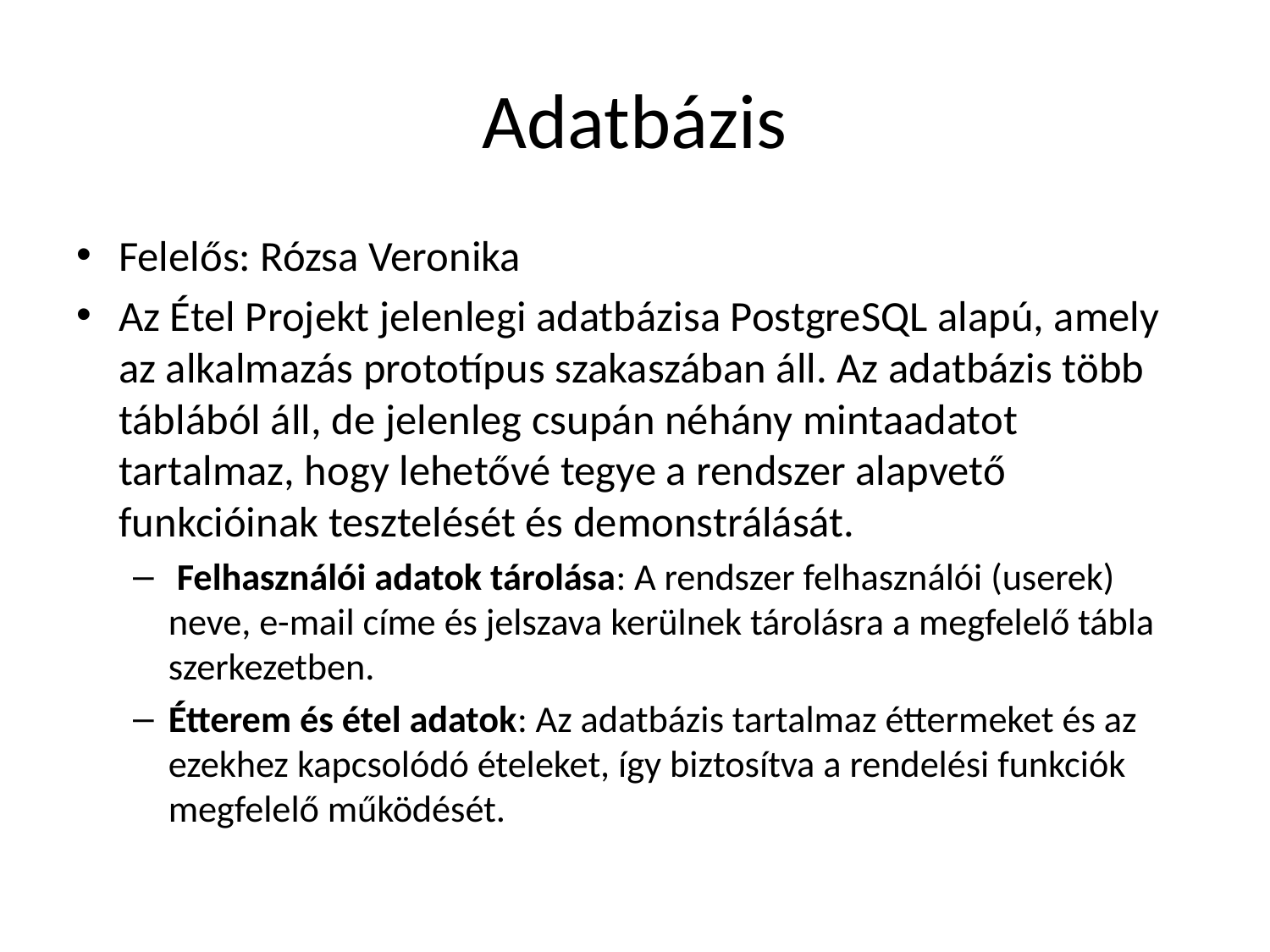

# Adatbázis
Felelős: Rózsa Veronika
Az Étel Projekt jelenlegi adatbázisa PostgreSQL alapú, amely az alkalmazás prototípus szakaszában áll. Az adatbázis több táblából áll, de jelenleg csupán néhány mintaadatot tartalmaz, hogy lehetővé tegye a rendszer alapvető funkcióinak tesztelését és demonstrálását.
 Felhasználói adatok tárolása: A rendszer felhasználói (userek) neve, e-mail címe és jelszava kerülnek tárolásra a megfelelő tábla szerkezetben.
Étterem és étel adatok: Az adatbázis tartalmaz éttermeket és az ezekhez kapcsolódó ételeket, így biztosítva a rendelési funkciók megfelelő működését.